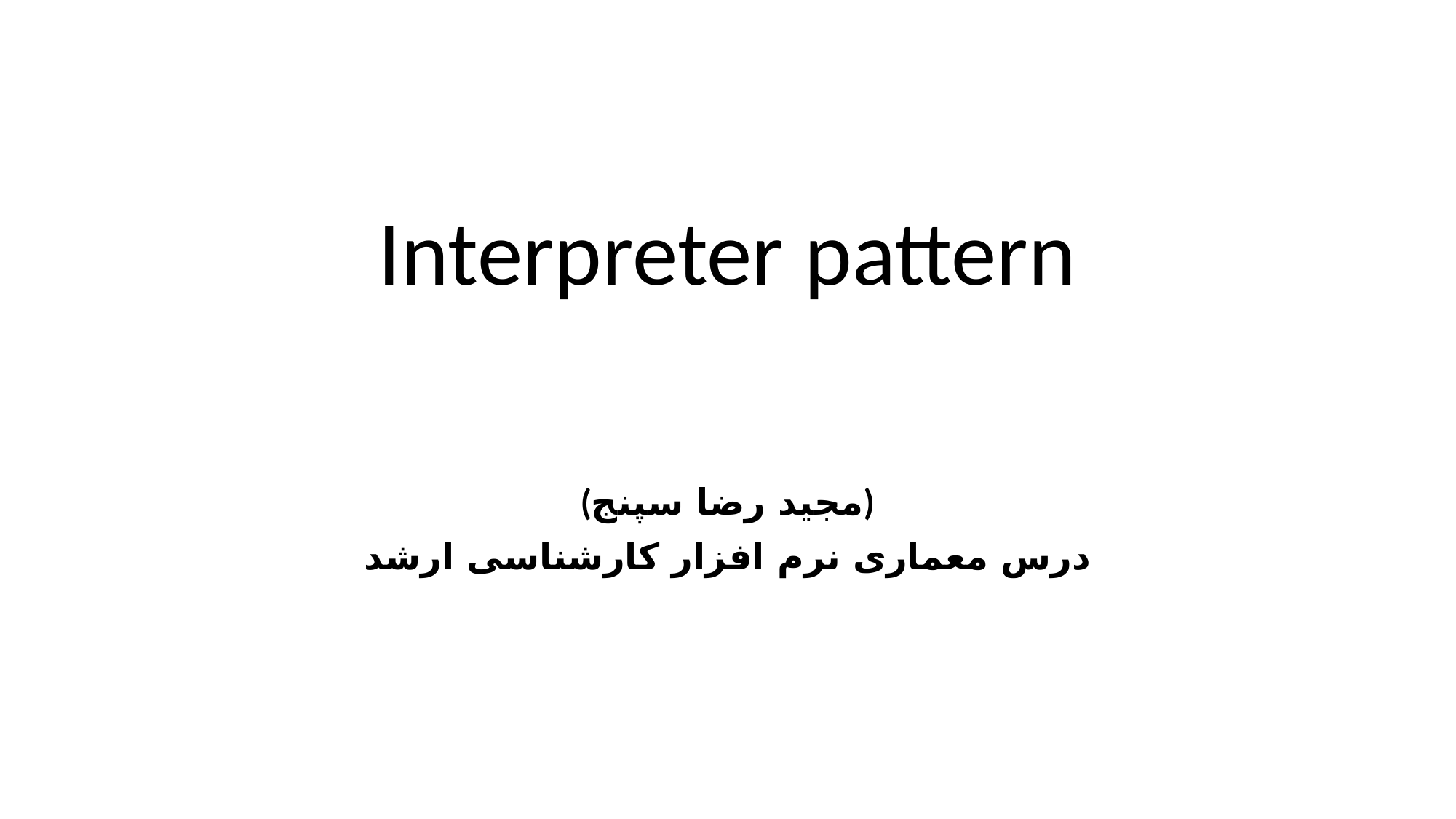

# Interpreter pattern

(مجید رضا سپنج)
درس معماری نرم افزار کارشناسی ارشد